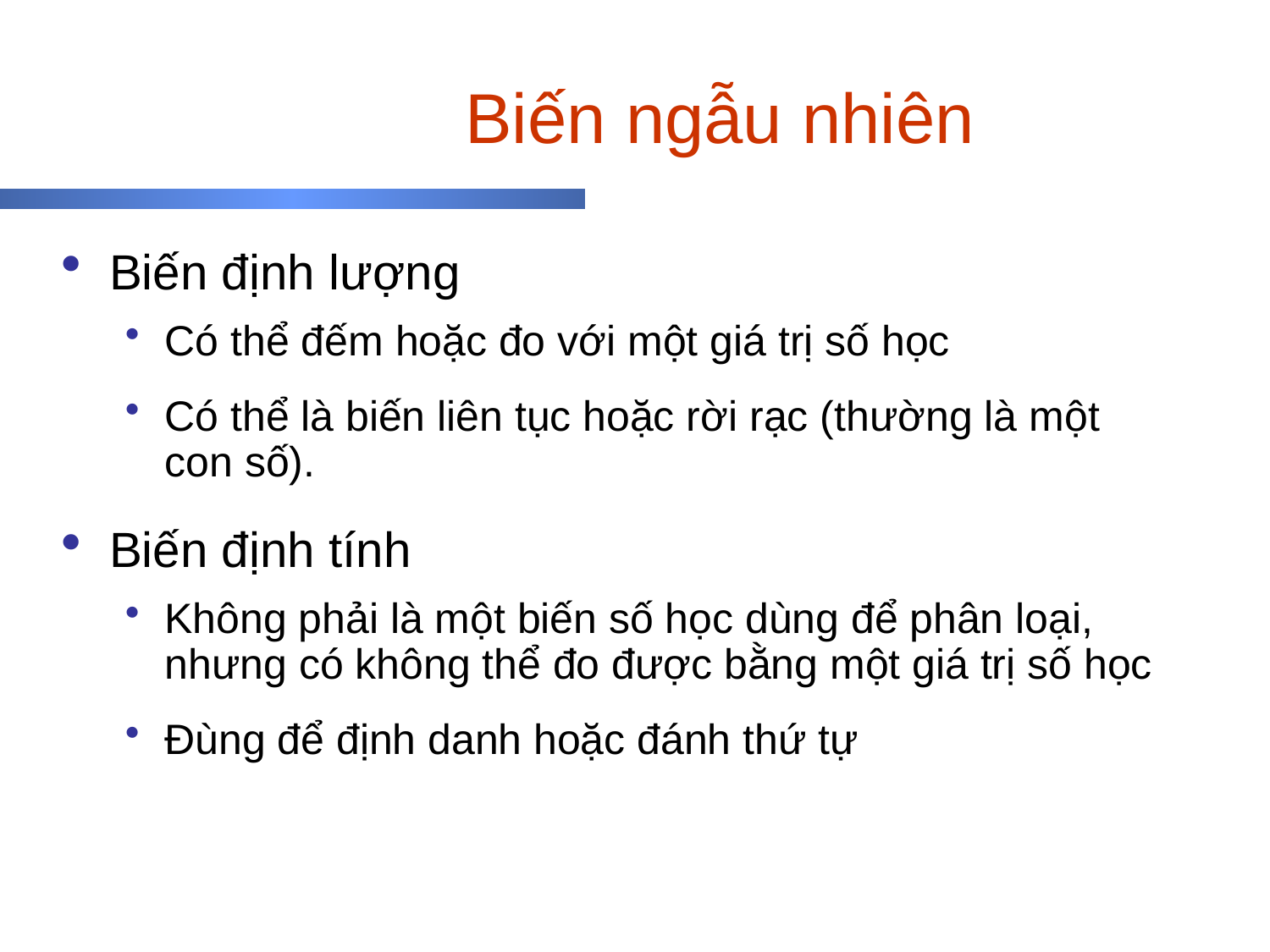

# Biến ngẫu nhiên
Biến định lượng
Có thể đếm hoặc đo với một giá trị số học
Có thể là biến liên tục hoặc rời rạc (thường là một con số).
Biến định tính
Không phải là một biến số học dùng để phân loại, nhưng có không thể đo được bằng một giá trị số học
Đùng để định danh hoặc đánh thứ tự